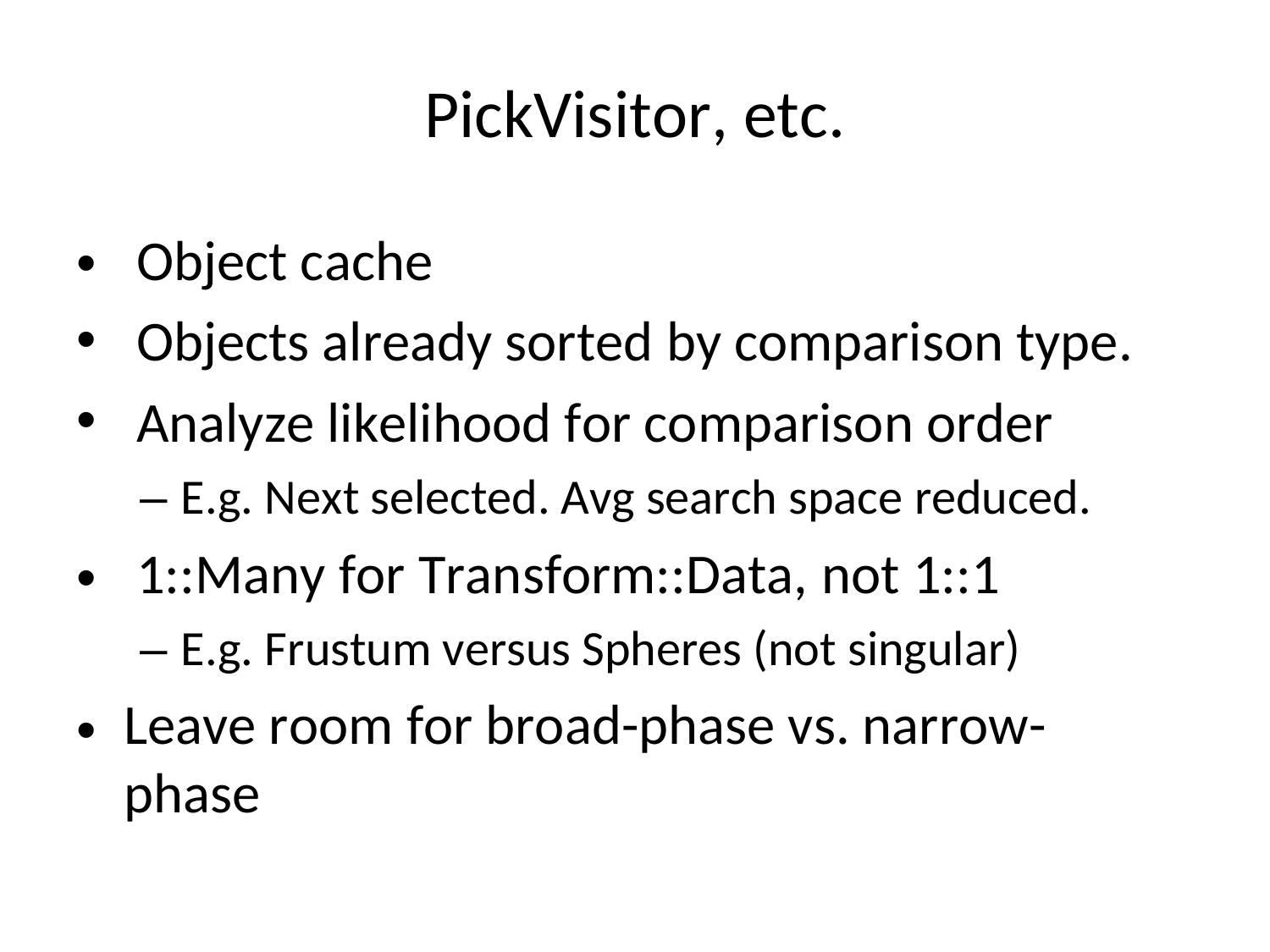

PickVisitor, etc.
Object cache
Objects already sorted by comparison type.
Analyze likelihood for comparison order
– E.g. Next selected. Avg search space reduced.
1::Many for Transform::Data, not 1::1
– E.g. Frustum versus Spheres (not singular)
Leave room for broad-phase vs. narrow-phase
•
•
•
•
•